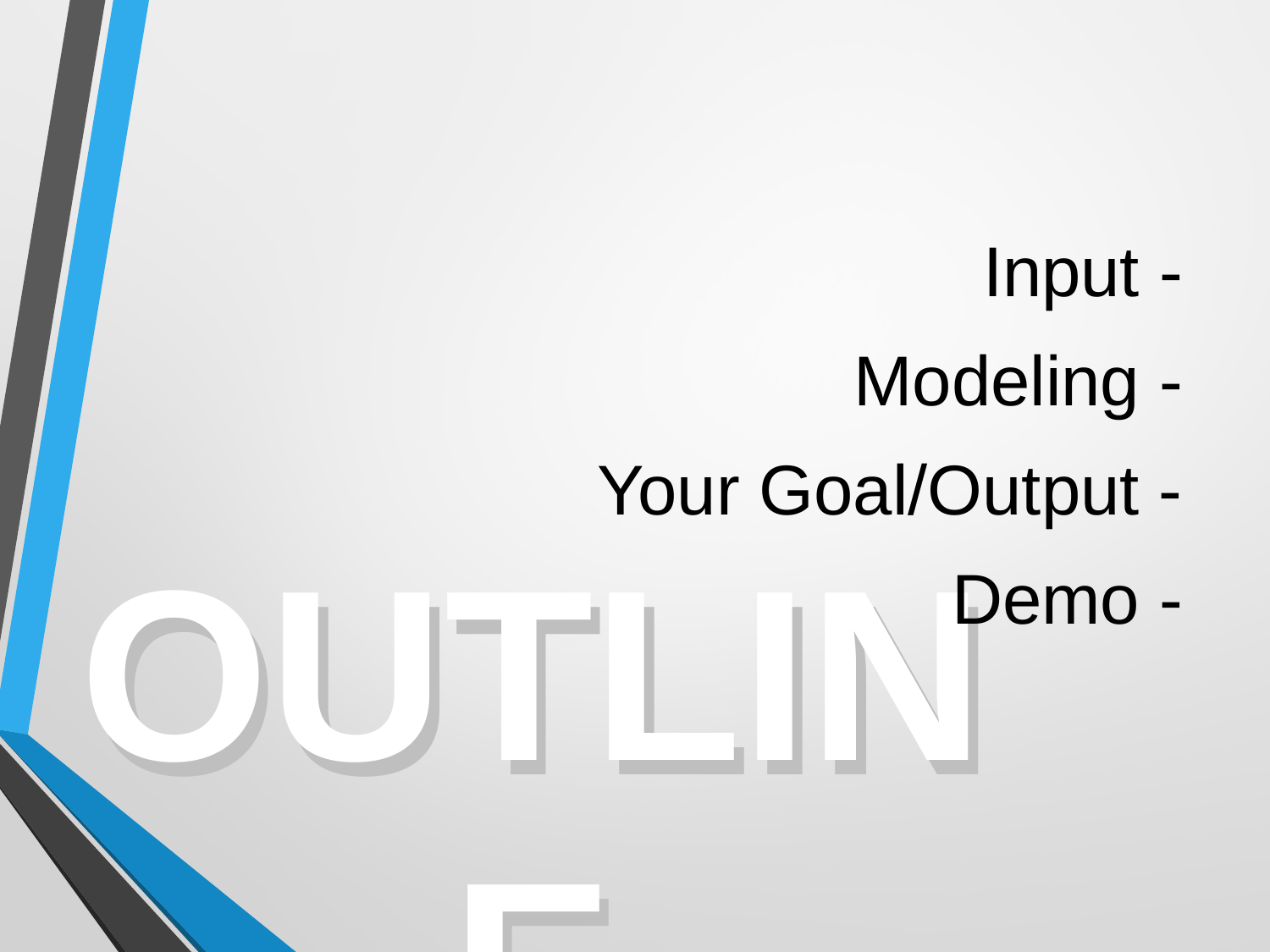

Input -
Modeling -
Your Goal/Output -
Demo -

# OUTLINE
OUTLINE